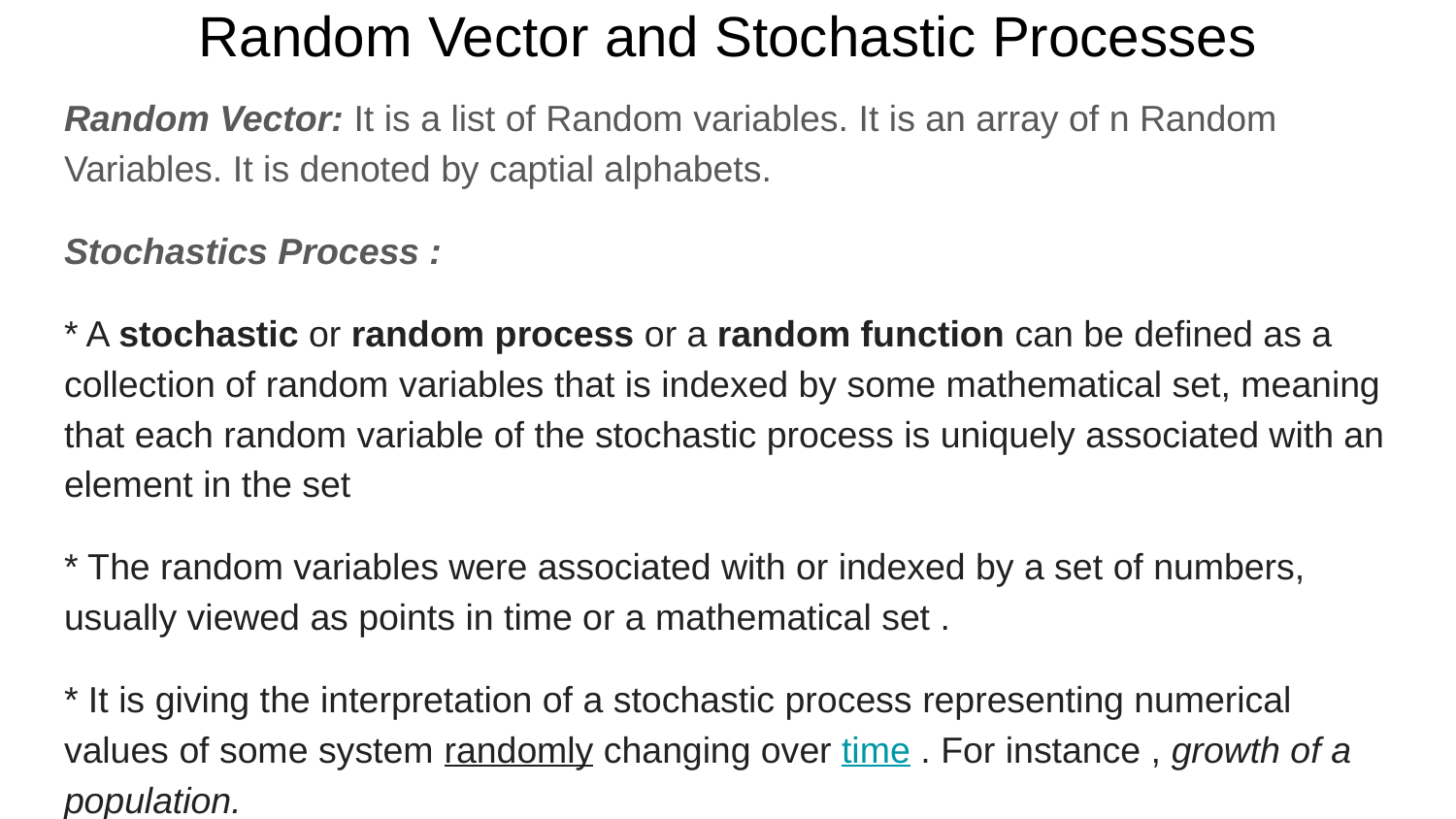

# Random Vector and Stochastic Processes
Random Vector: It is a list of Random variables. It is an array of n Random Variables. It is denoted by captial alphabets.
Stochastics Process :
* A stochastic or random process or a random function can be defined as a collection of random variables that is indexed by some mathematical set, meaning that each random variable of the stochastic process is uniquely associated with an element in the set
* The random variables were associated with or indexed by a set of numbers, usually viewed as points in time or a mathematical set .
* It is giving the interpretation of a stochastic process representing numerical values of some system randomly changing over time . For instance , growth of a population.